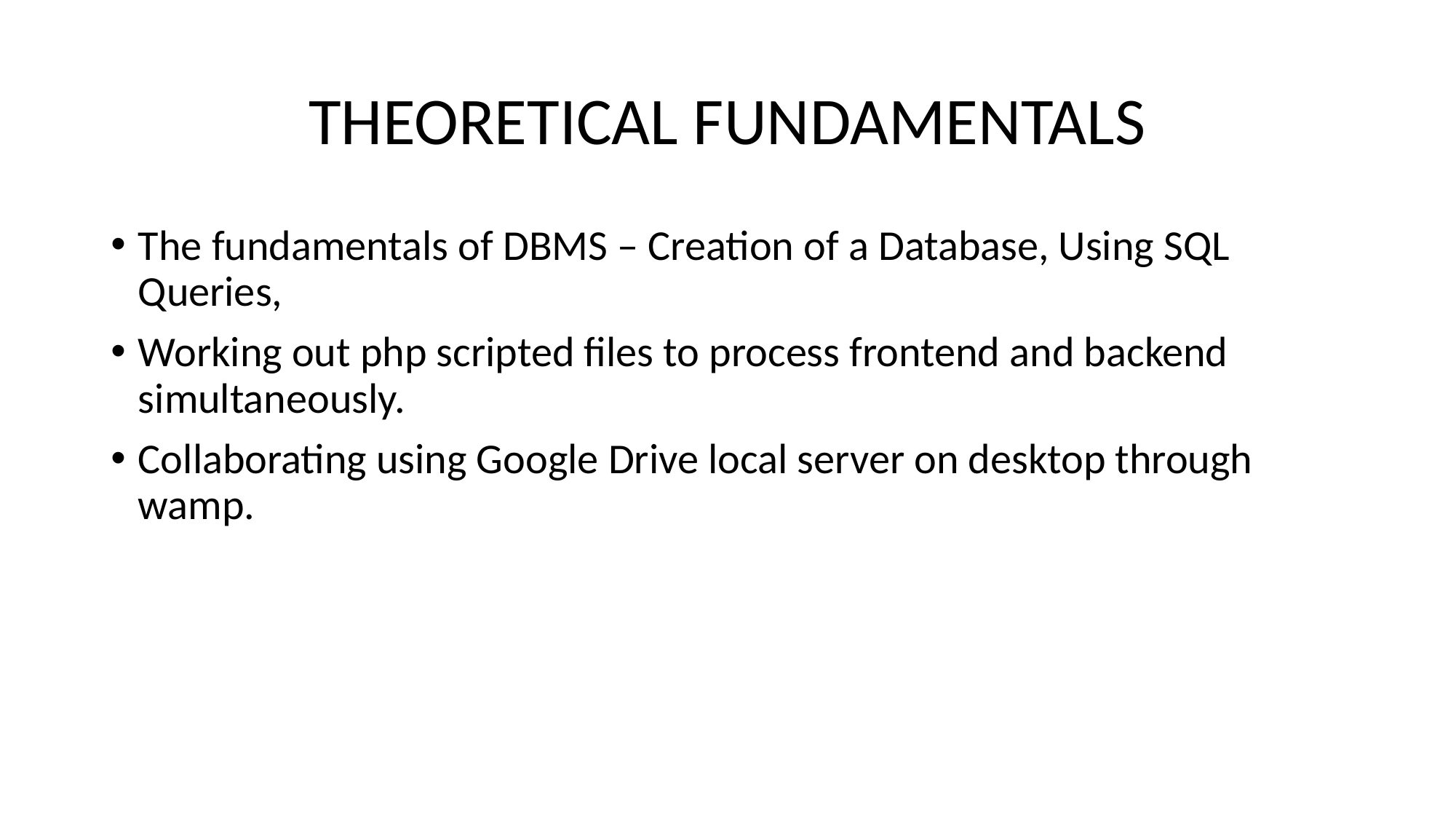

# THEORETICAL FUNDAMENTALS
The fundamentals of DBMS – Creation of a Database, Using SQL Queries,
Working out php scripted files to process frontend and backend simultaneously.
Collaborating using Google Drive local server on desktop through wamp.